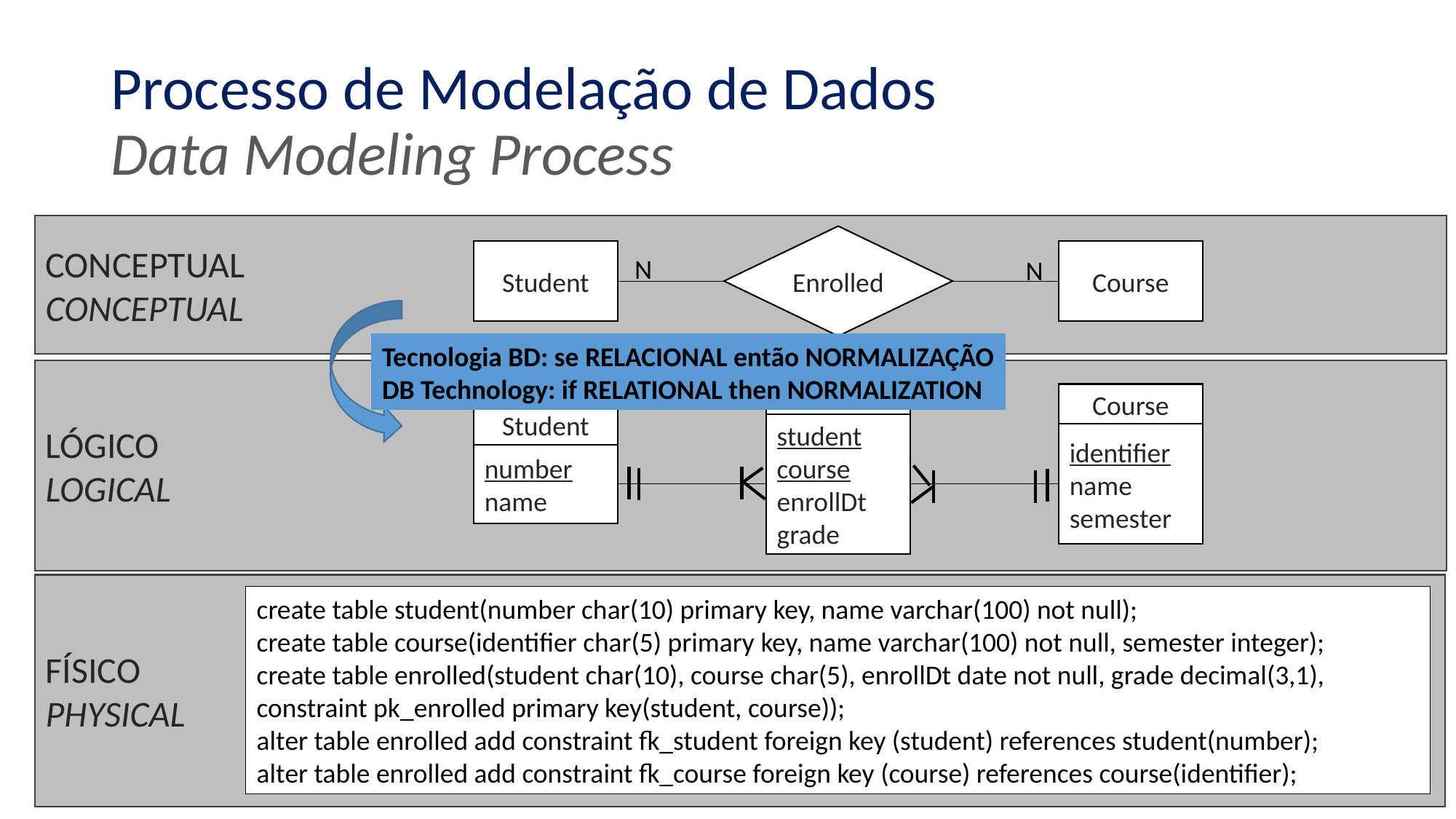

# Processo de Modelação de Dados Data Modeling Process
CONCEPTUAL
CONCEPTUAL
Enrolled
Student
Course
N
N

Tecnologia BD: se RELACIONAL então NORMALIZAÇÃO
DB Technology: if RELATIONAL then NORMALIZATION
LÓGICO
LOGICAL
Enrolled
student
course
enrollDt
grade
Course
identifier
name
semester
Student
number
name
FÍSICO
PHYSICAL
create table student(number char(10) primary key, name varchar(100) not null);
create table course(identifier char(5) primary key, name varchar(100) not null, semester integer);
create table enrolled(student char(10), course char(5), enrollDt date not null, grade decimal(3,1), constraint pk_enrolled primary key(student, course));
alter table enrolled add constraint fk_student foreign key (student) references student(number);
alter table enrolled add constraint fk_course foreign key (course) references course(identifier);